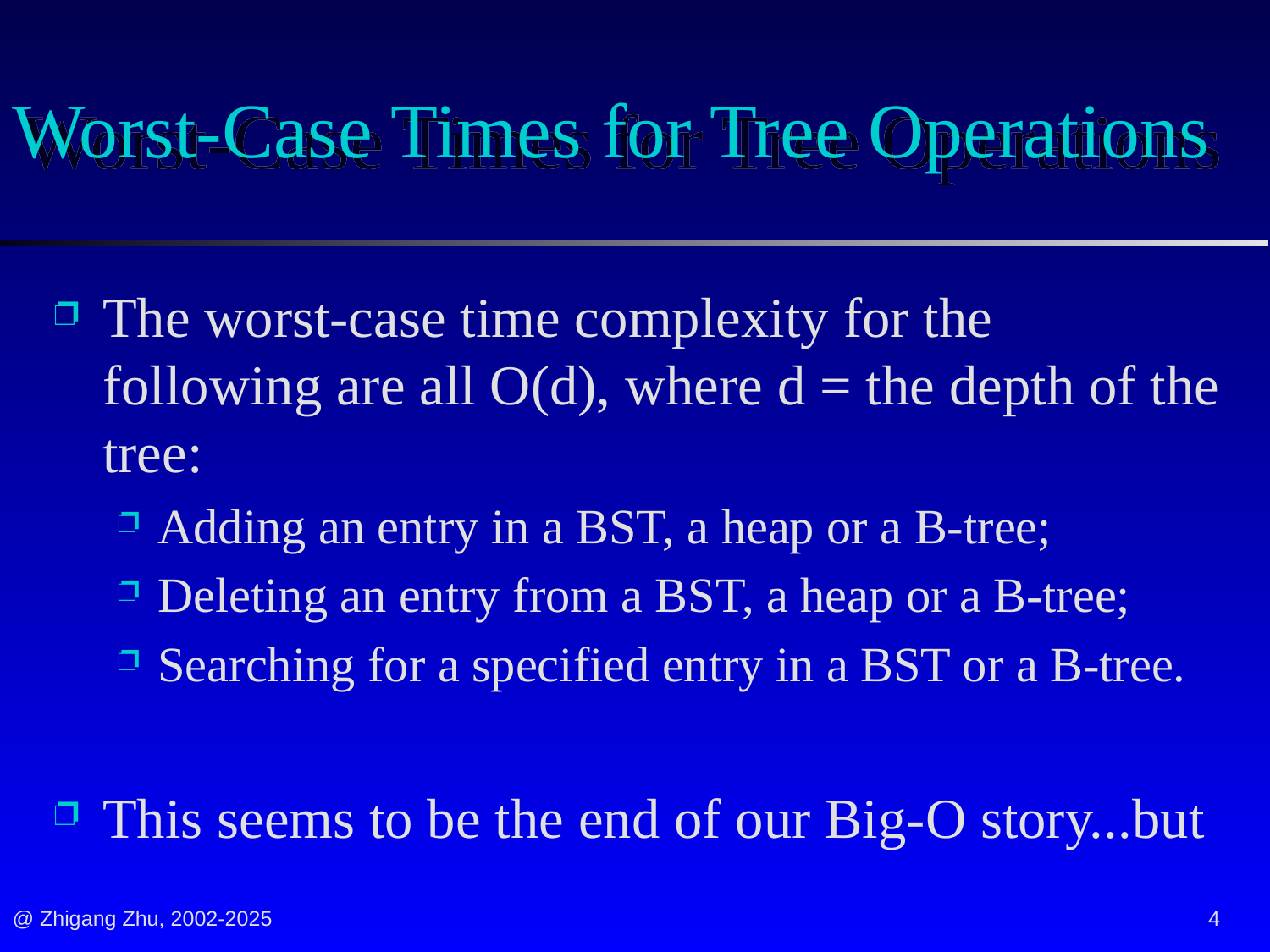

# Worst-Case Times for Tree Operations
The worst-case time complexity for the following are all O(d), where d = the depth of the tree:
Adding an entry in a BST, a heap or a B-tree;
Deleting an entry from a BST, a heap or a B-tree;
Searching for a specified entry in a BST or a B-tree.

This seems to be the end of our Big-O story...but